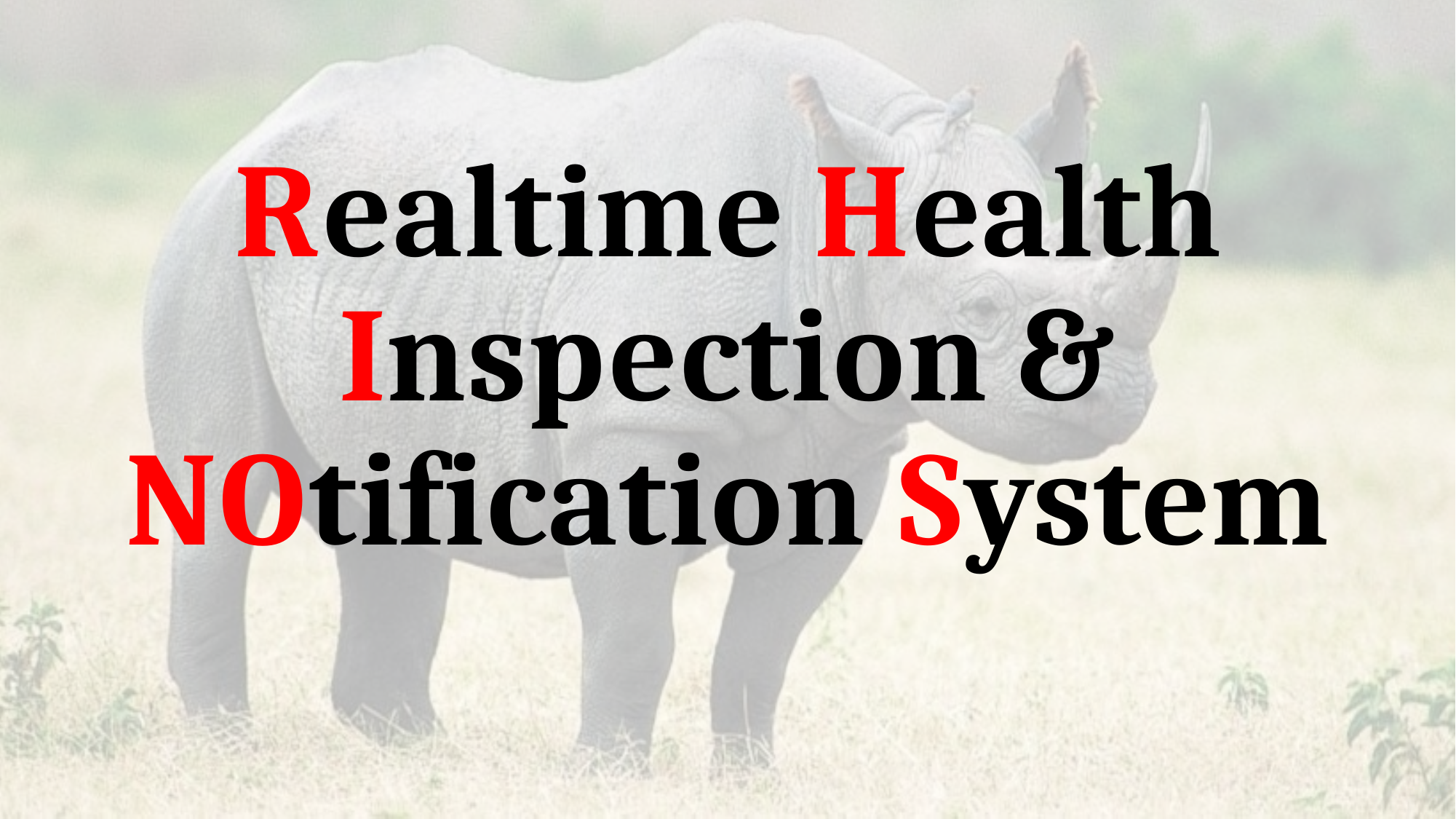

# Realtime Health Inspection & NOtification System